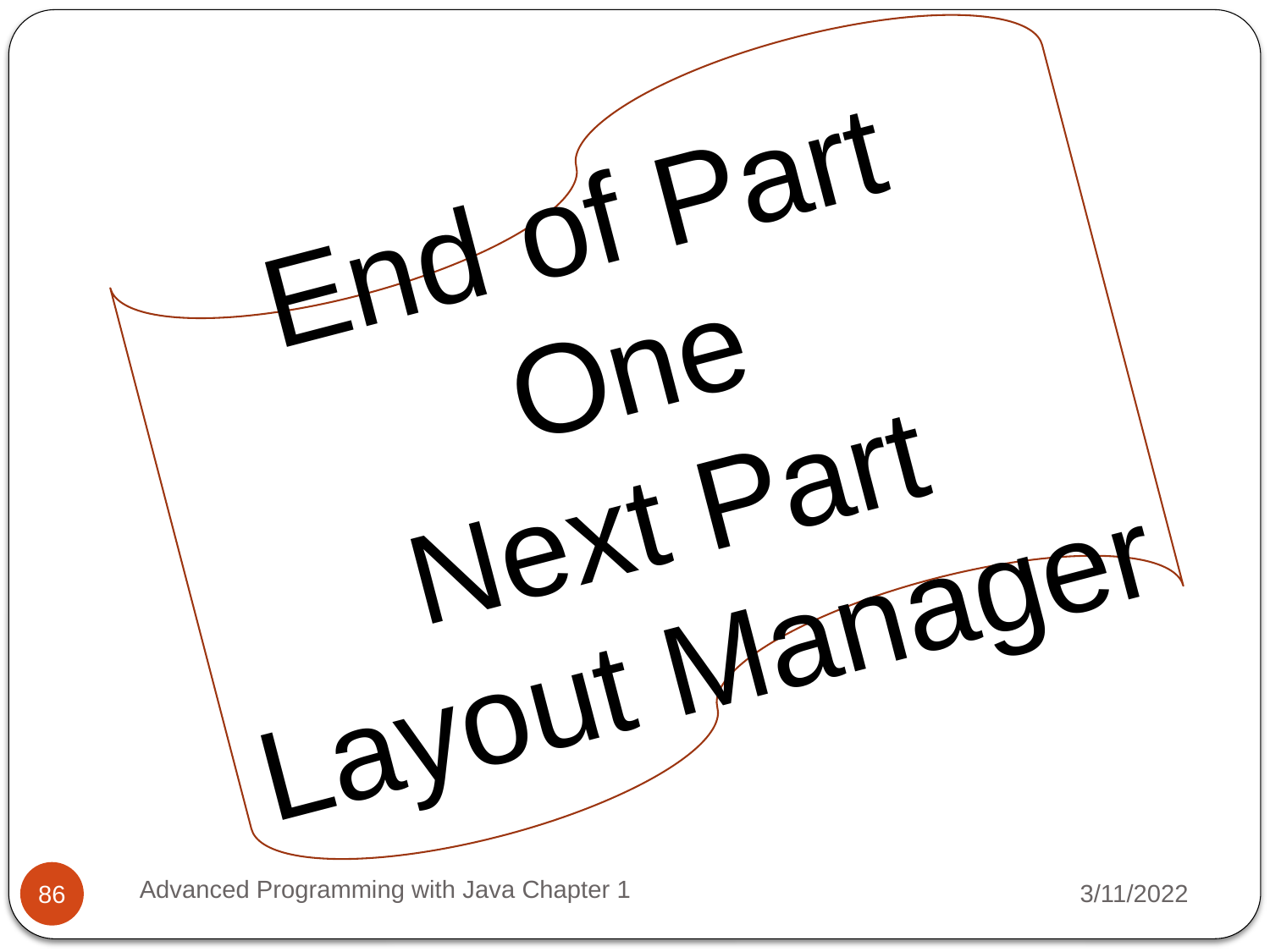

End of Part  One
Next Part
Layout Manager
Advanced Programming with Java Chapter 1
3/11/2022
86